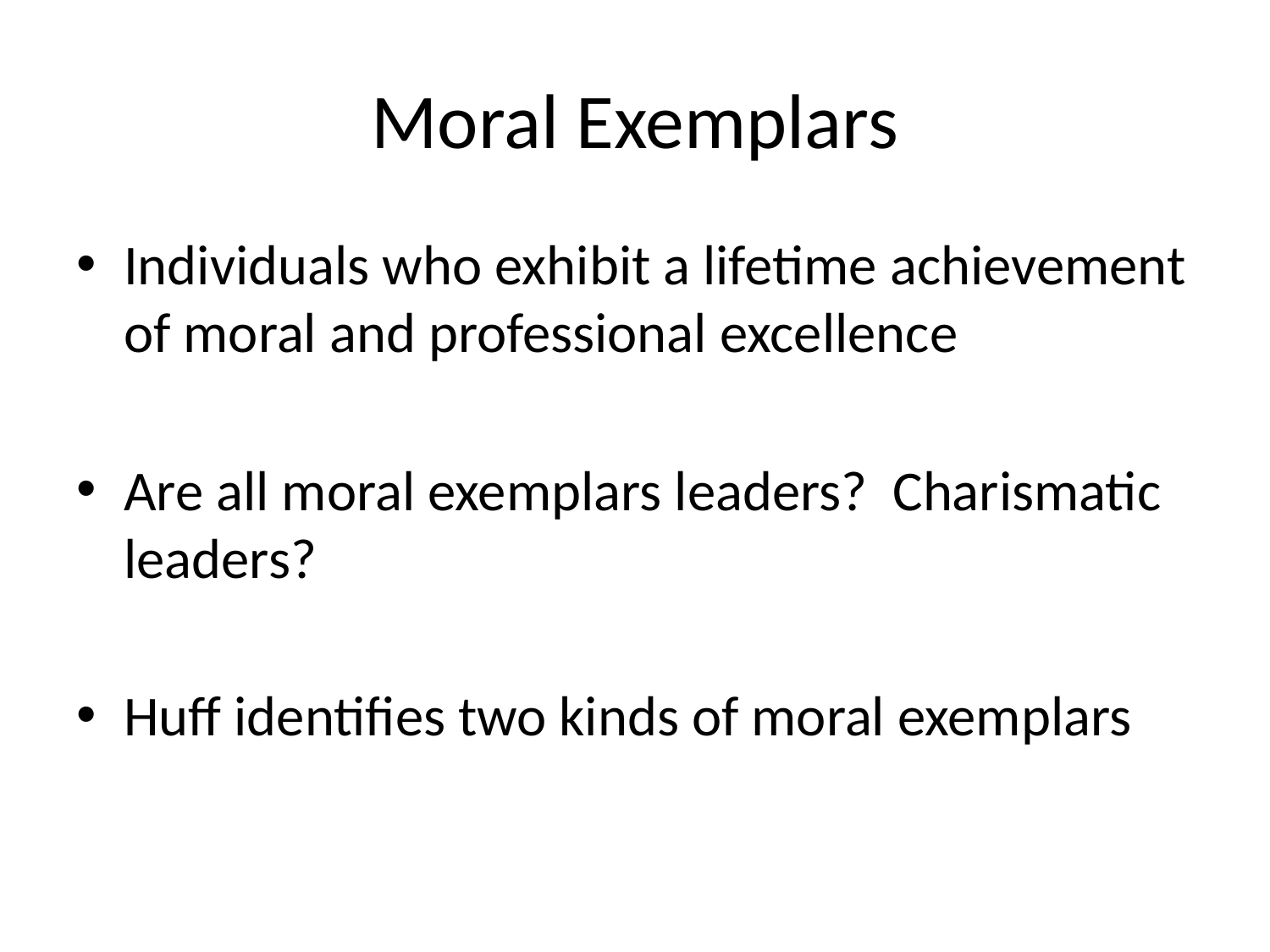

# Moral Exemplars
Individuals who exhibit a lifetime achievement of moral and professional excellence

Are all moral exemplars leaders?  Charismatic leaders?

Huff identifies two kinds of moral exemplars